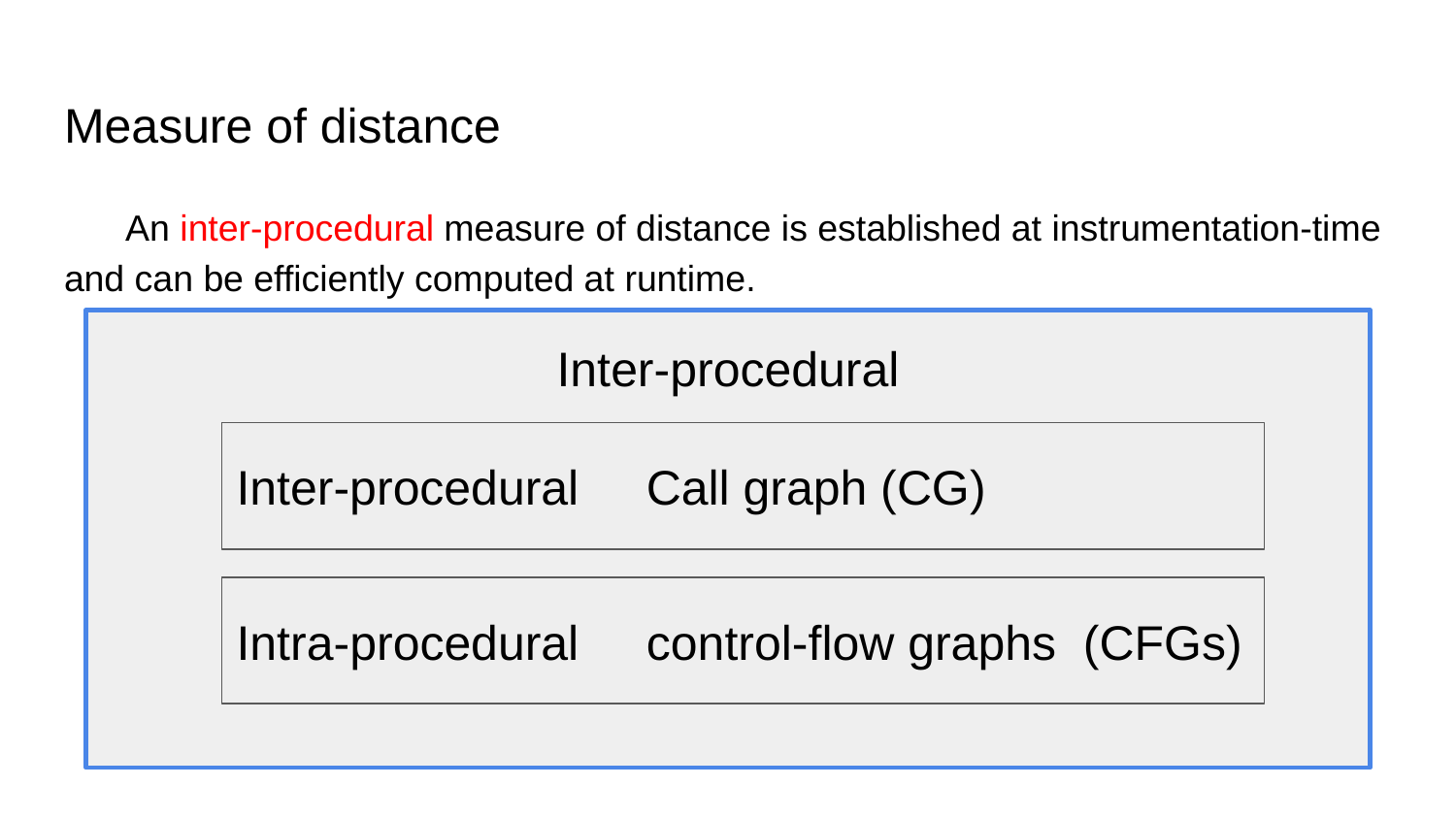

# Measure of distance

      An inter-procedural measure of distance is established at instrumentation-time and can be efficiently computed at runtime.

Inter-procedural
Inter-procedural     Call graph (CG)
Intra-procedural     control-flow graphs  (CFGs)